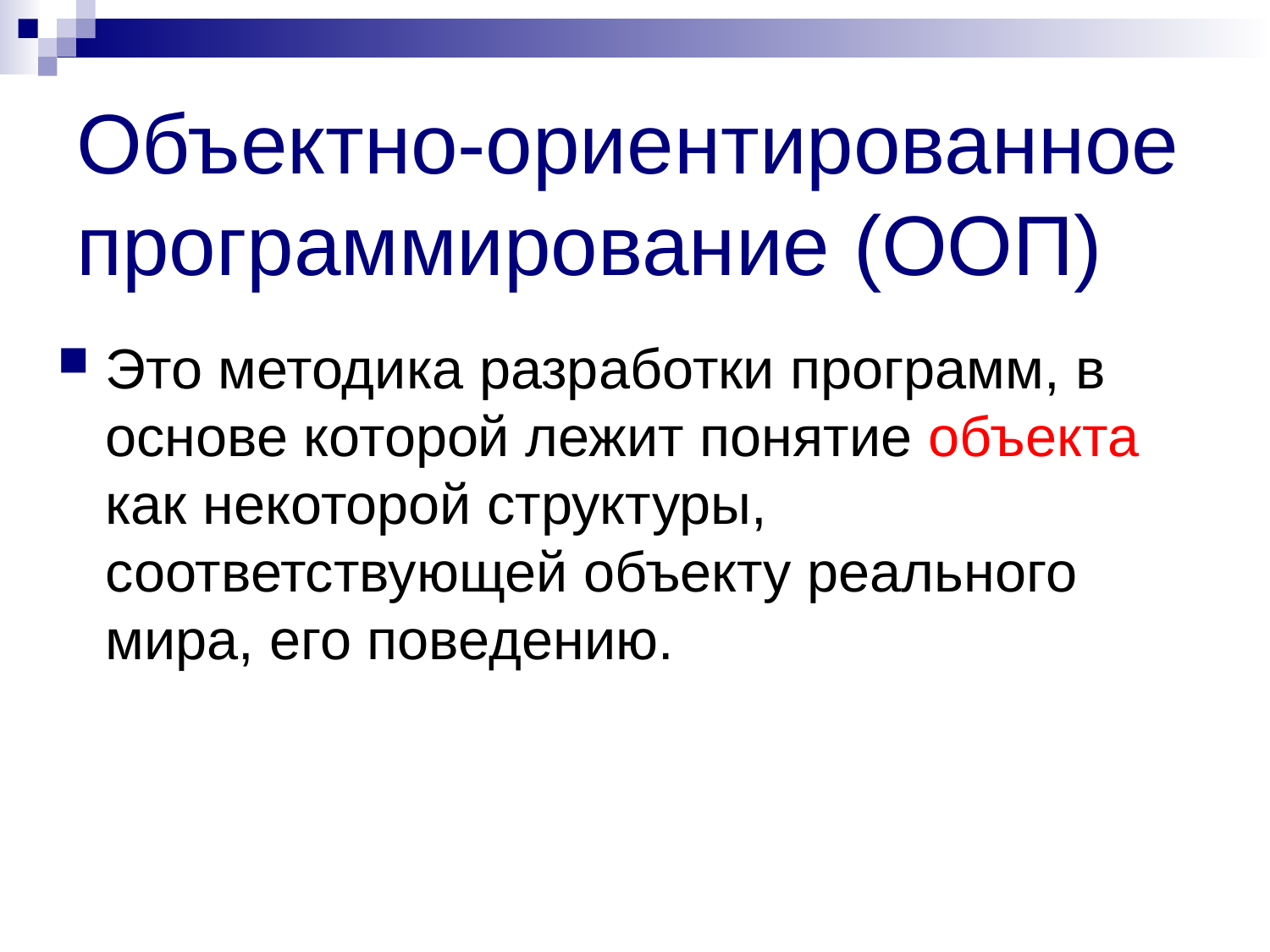

# Объектно-ориентированное программирование (ООП)
Это методика разработки программ, в основе которой лежит понятие объекта как некоторой структуры, соответствующей объекту реального мира, его поведению.